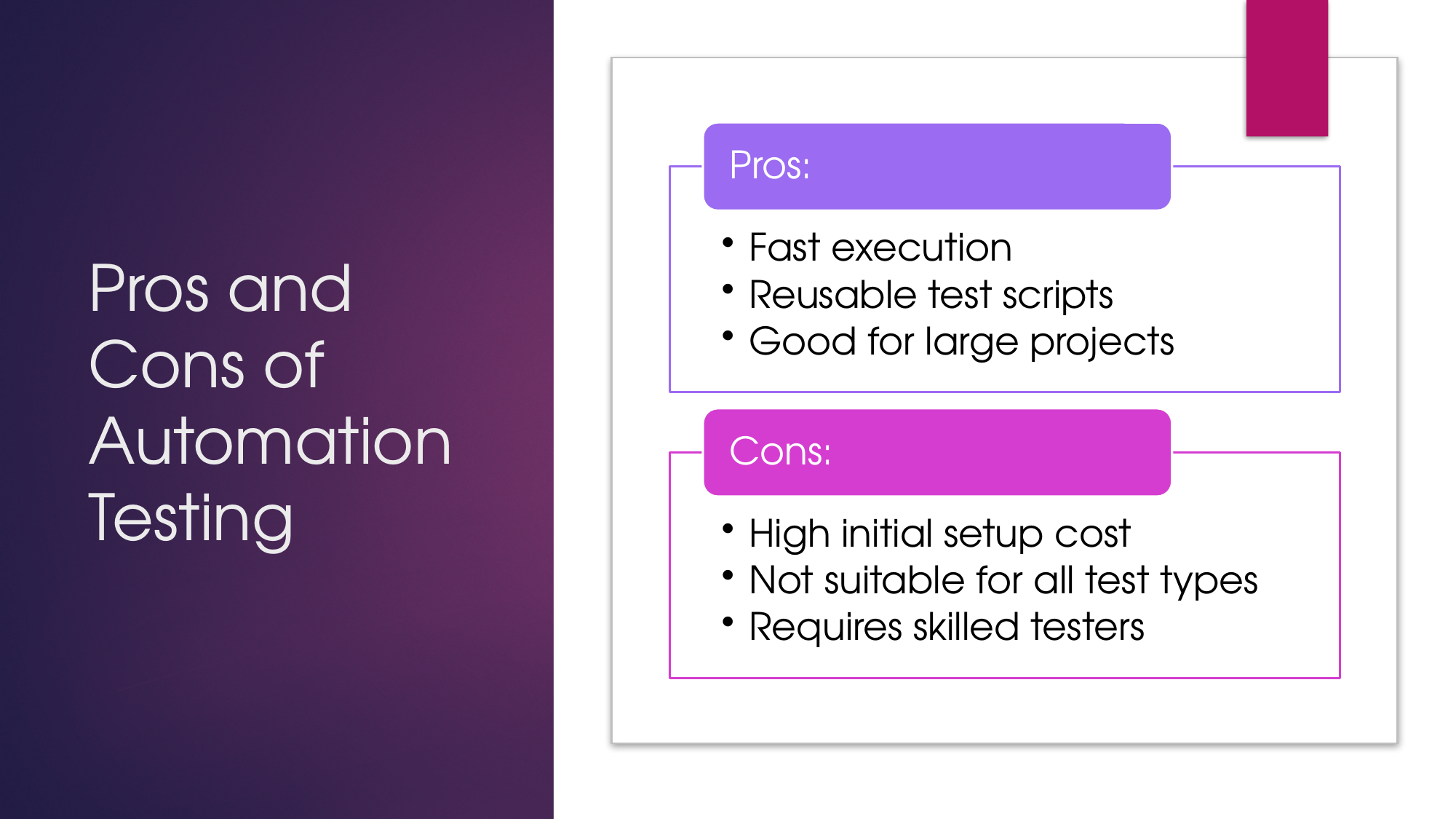

# Pros and Cons of Automation Testing
Fast execution
Reusable test scripts
Good for large projects
Pros:
High initial setup cost
Not suitable for all test types
Requires skilled testers
Cons: